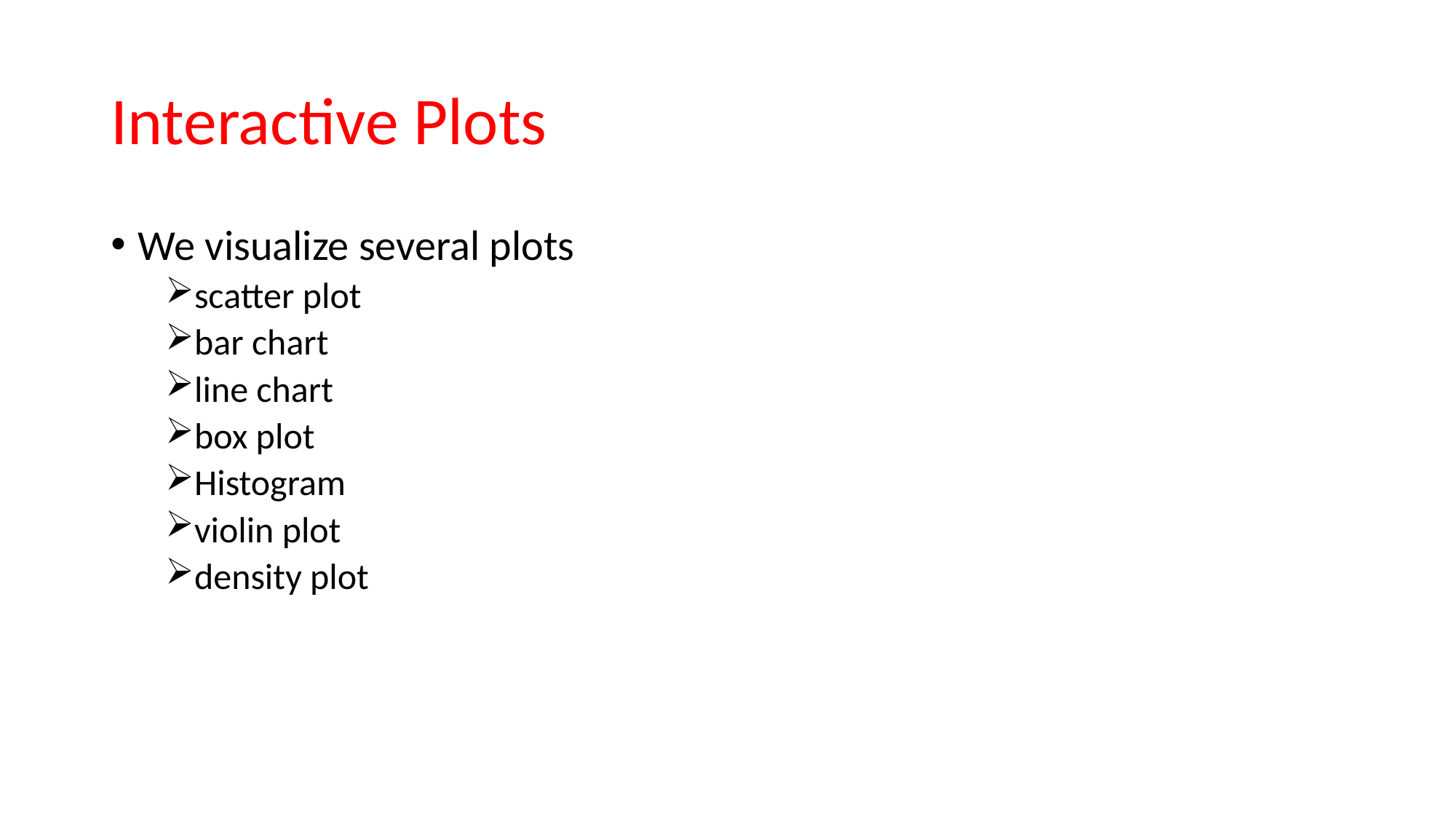

# Interactive Plots
We visualize several plots
scatter plot
bar chart
line chart
box plot
Histogram
violin plot
density plot